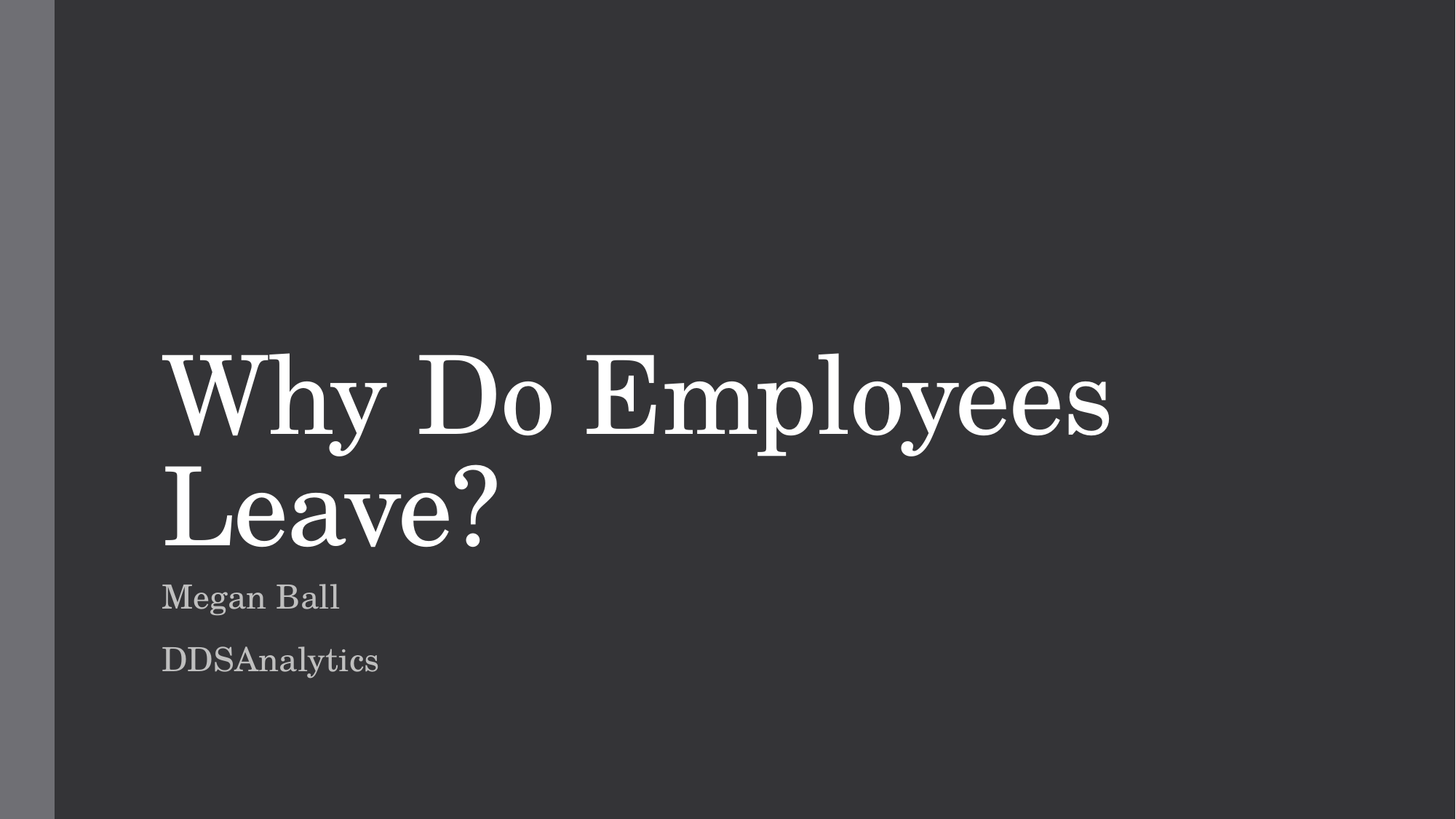

# Why Do Employees Leave?
Megan Ball
DDSAnalytics